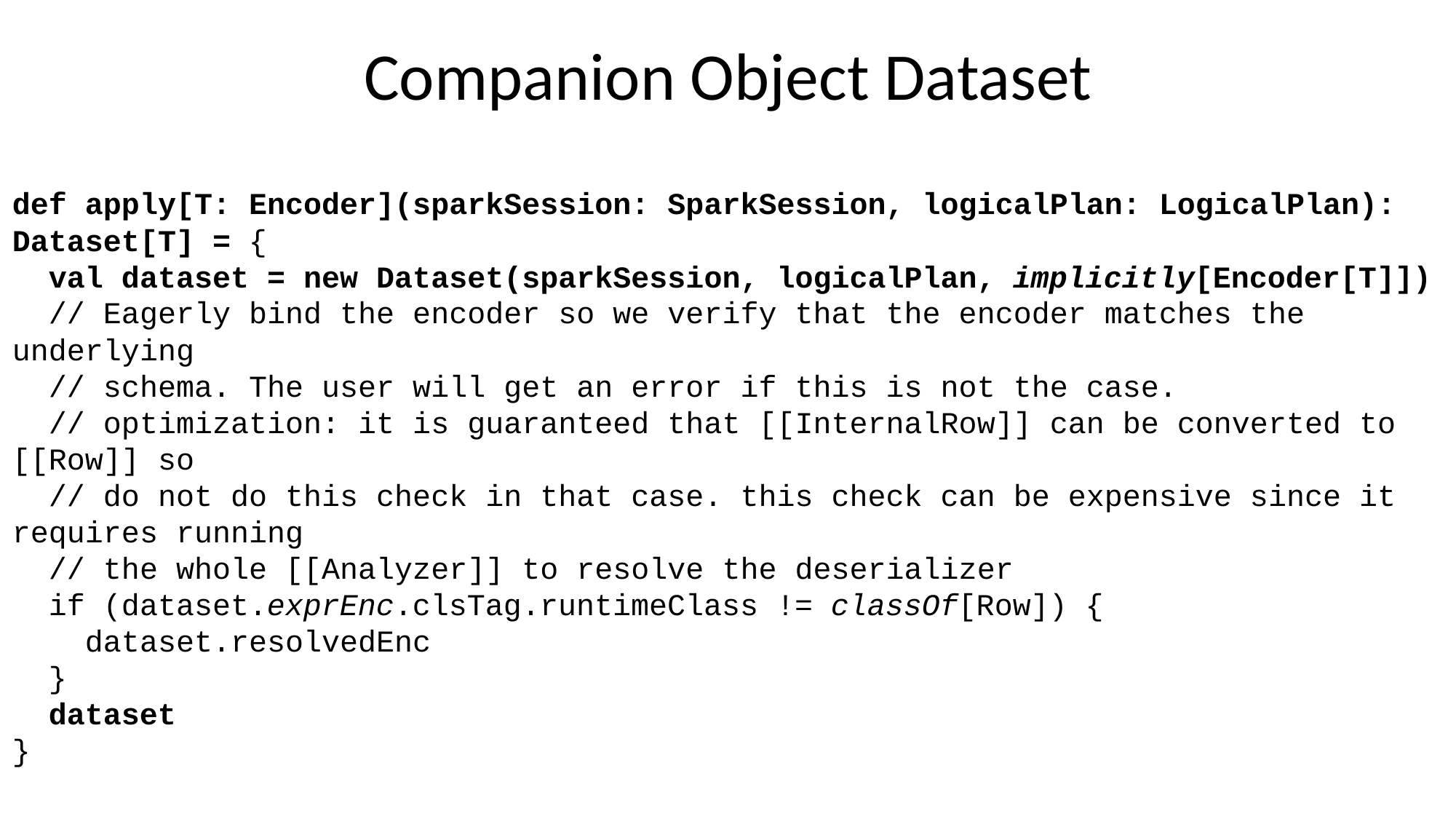

# Companion Object Dataset
def apply[T: Encoder](sparkSession: SparkSession, logicalPlan: LogicalPlan): Dataset[T] = {
  val dataset = new Dataset(sparkSession, logicalPlan, implicitly[Encoder[T]])
  // Eagerly bind the encoder so we verify that the encoder matches the underlying
  // schema. The user will get an error if this is not the case.
  // optimization: it is guaranteed that [[InternalRow]] can be converted to [[Row]] so
  // do not do this check in that case. this check can be expensive since it requires running
  // the whole [[Analyzer]] to resolve the deserializer
  if (dataset.exprEnc.clsTag.runtimeClass != classOf[Row]) {
    dataset.resolvedEnc
  }
  dataset
}